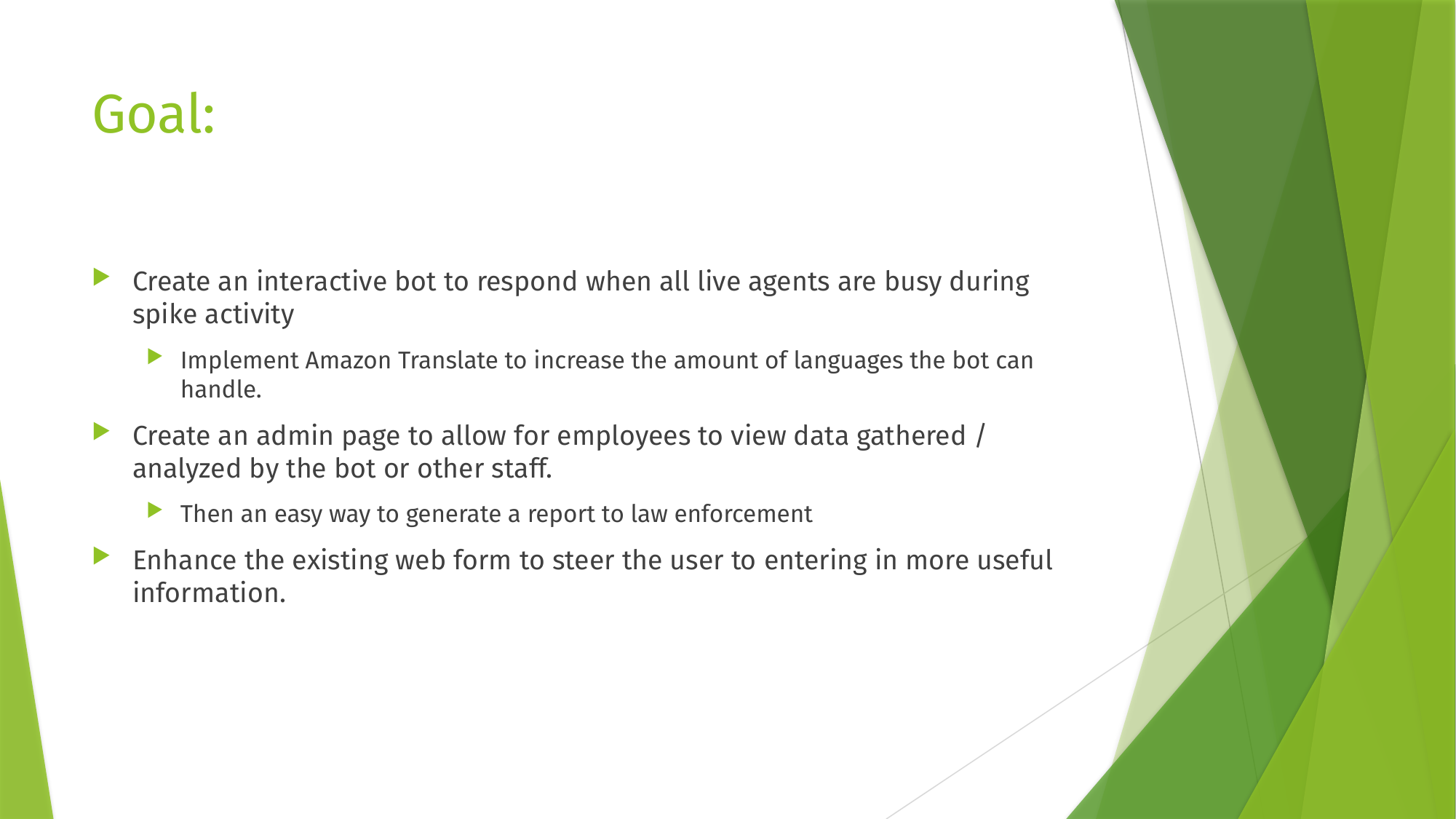

# Goal:
Create an interactive bot to respond when all live agents are busy during spike activity
Implement Amazon Translate to increase the amount of languages the bot can handle.
Create an admin page to allow for employees to view data gathered / analyzed by the bot or other staff.
Then an easy way to generate a report to law enforcement
Enhance the existing web form to steer the user to entering in more useful information.